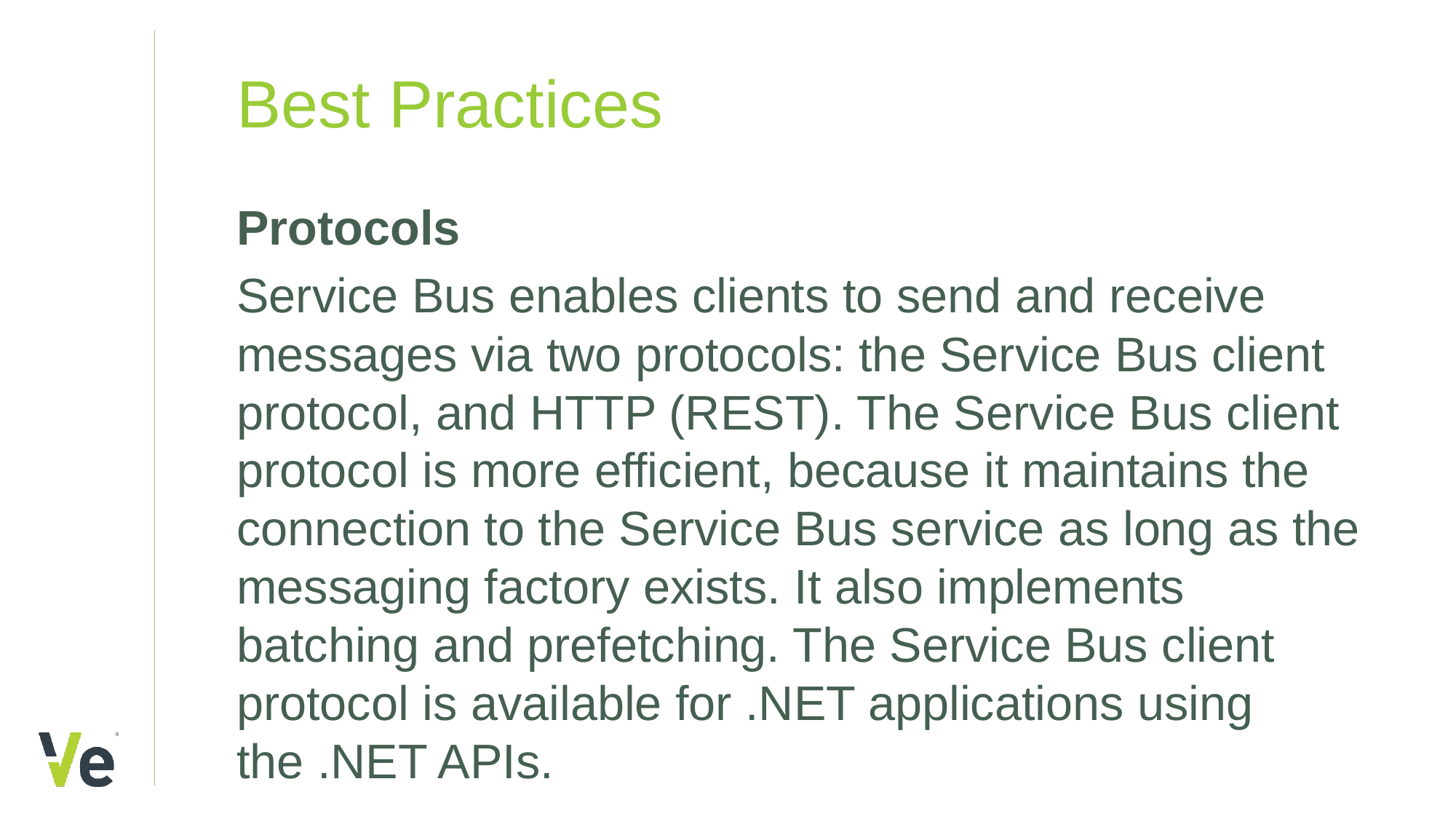

# Best Practices
Protocols
Service Bus enables clients to send and receive messages via two protocols: the Service Bus client protocol, and HTTP (REST). The Service Bus client protocol is more efficient, because it maintains the connection to the Service Bus service as long as the messaging factory exists. It also implements batching and prefetching. The Service Bus client protocol is available for .NET applications using the .NET APIs.